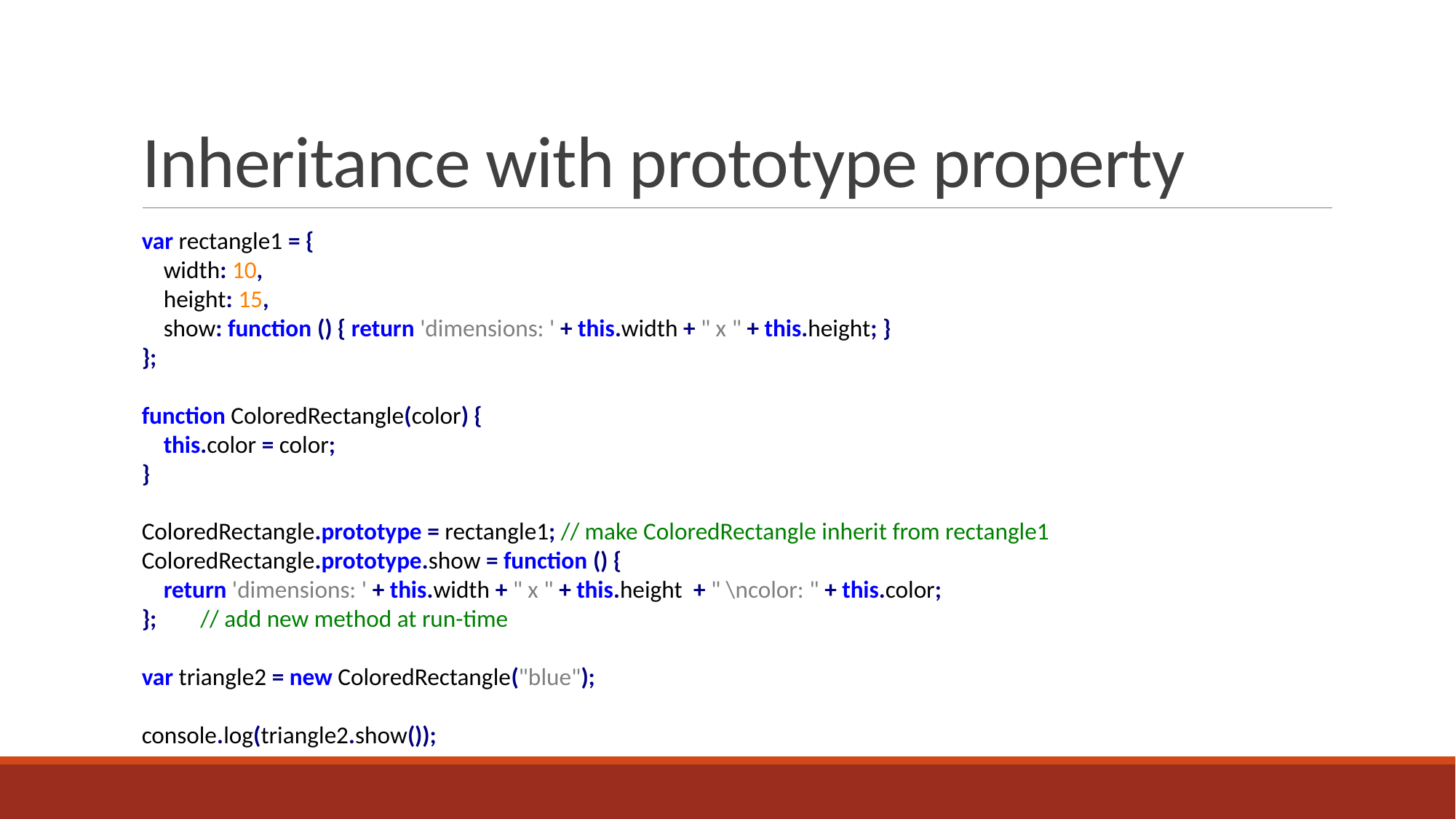

# Inheritance with prototype property
var rectangle1 = {
    width: 10,
    height: 15,
    show: function () { return 'dimensions: ' + this.width + " x " + this.height; }
};

function ColoredRectangle(color) {
    this.color = color;
}

ColoredRectangle.prototype = rectangle1; // make ColoredRectangle inherit from rectangle1
ColoredRectangle.prototype.show = function () {
    return 'dimensions: ' + this.width + " x " + this.height  + " \ncolor: " + this.color;
};        // add new method at run-time

var triangle2 = new ColoredRectangle("blue");

console.log(triangle2.show());